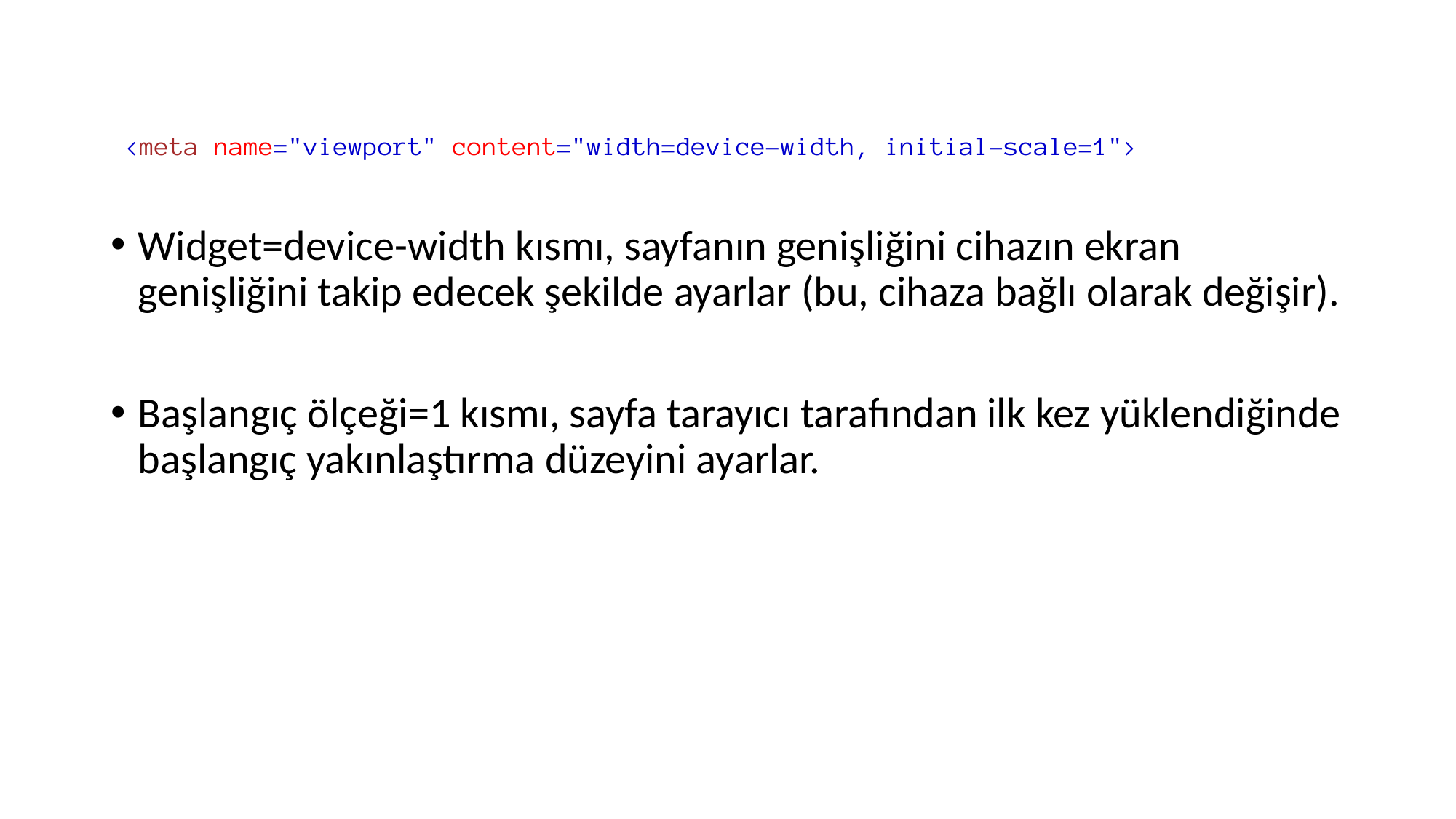

<meta name="viewport" content="width=device-width, initial-scale=1">
Widget=device-width kısmı, sayfanın genişliğini cihazın ekran genişliğini takip edecek şekilde ayarlar (bu, cihaza bağlı olarak değişir).

Başlangıç ölçeği=1 kısmı, sayfa tarayıcı tarafından ilk kez yüklendiğinde başlangıç yakınlaştırma düzeyini ayarlar.